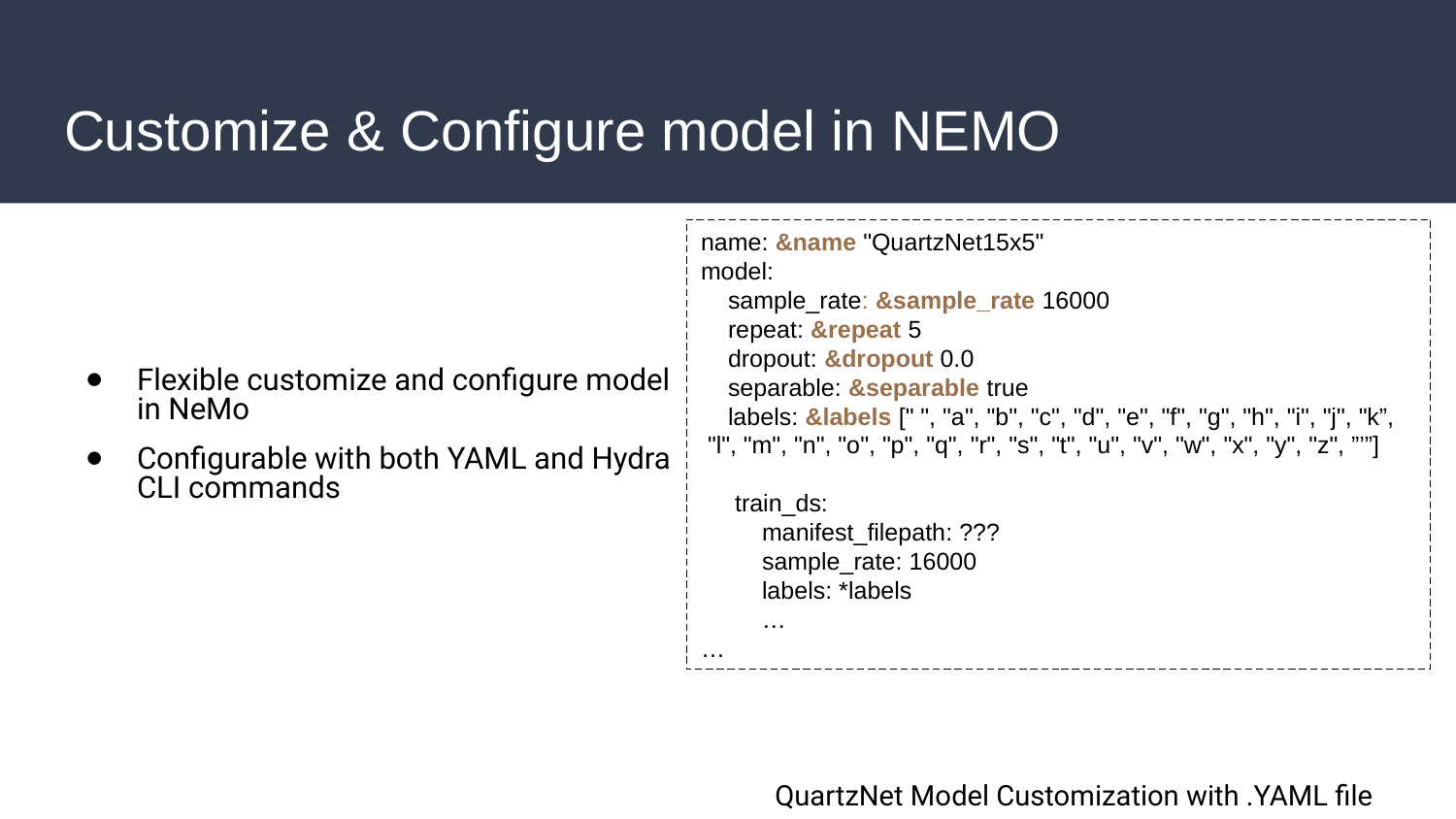

# Customize & Configure model in NEMO
name: &name "QuartzNet15x5"
model:
    sample_rate: &sample_rate 16000
    repeat: &repeat 5
    dropout: &dropout 0.0
    separable: &separable true
    labels: &labels [" ", "a", "b", "c", "d", "e", "f", "g", "h", "i", "j", "k”,     "l", "m", "n", "o", "p", "q", "r", "s", "t", "u", "v", "w", "x", "y", "z", ”’”]

     train_ds:
         manifest_filepath: ???
         sample_rate: 16000
         labels: *labels
         …
…
Flexible customize and configure model in NeMo
Configurable with both YAML and Hydra CLI commands

QuartzNet Model Customization with .YAML file